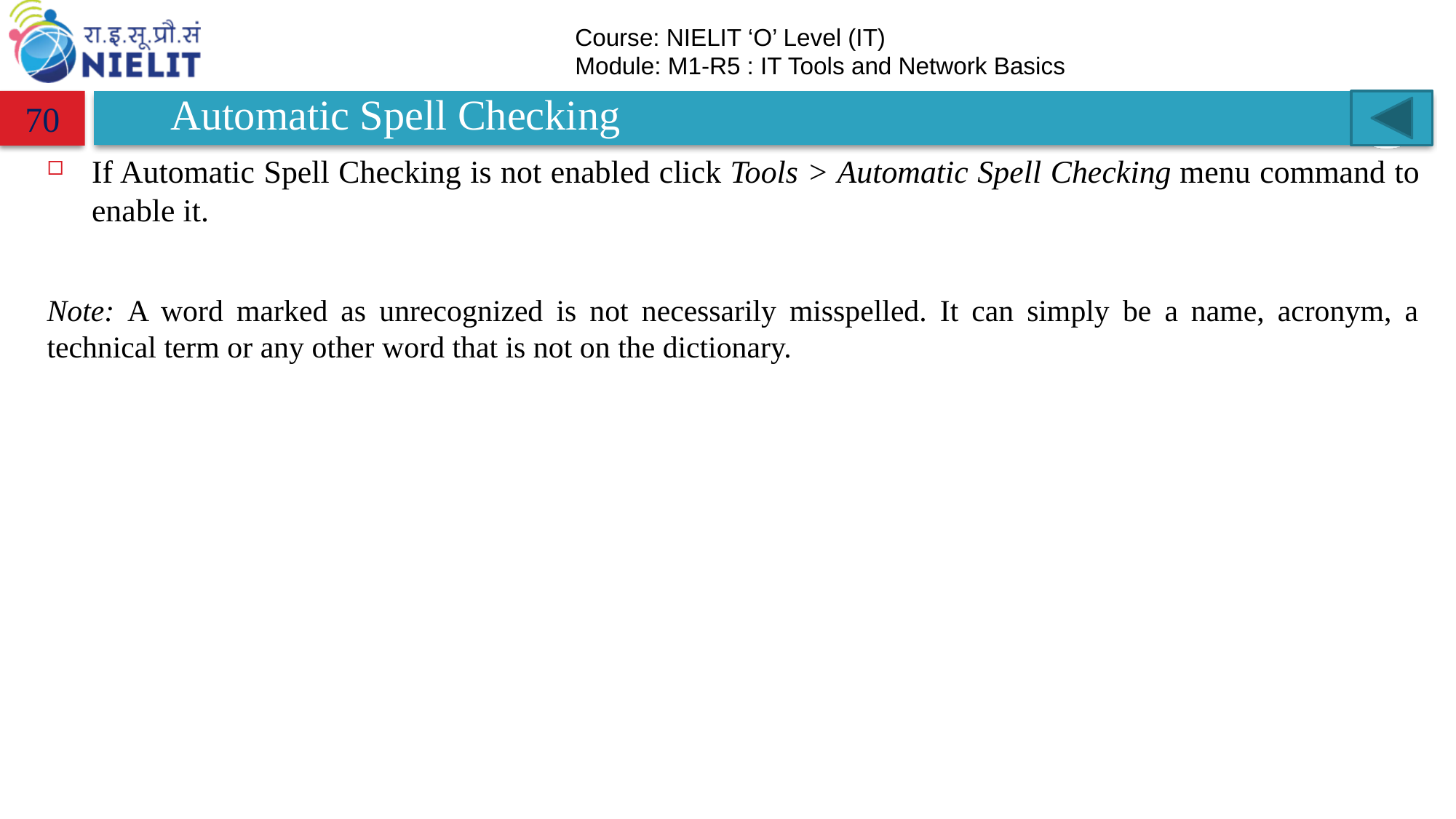

# Automatic Spell Checking
70
If Automatic Spell Checking is not enabled click Tools > Automatic Spell Checking menu command to enable it.

Note: A word marked as unrecognized is not necessarily misspelled. It can simply be a name, acronym, a technical term or any other word that is not on the dictionary.